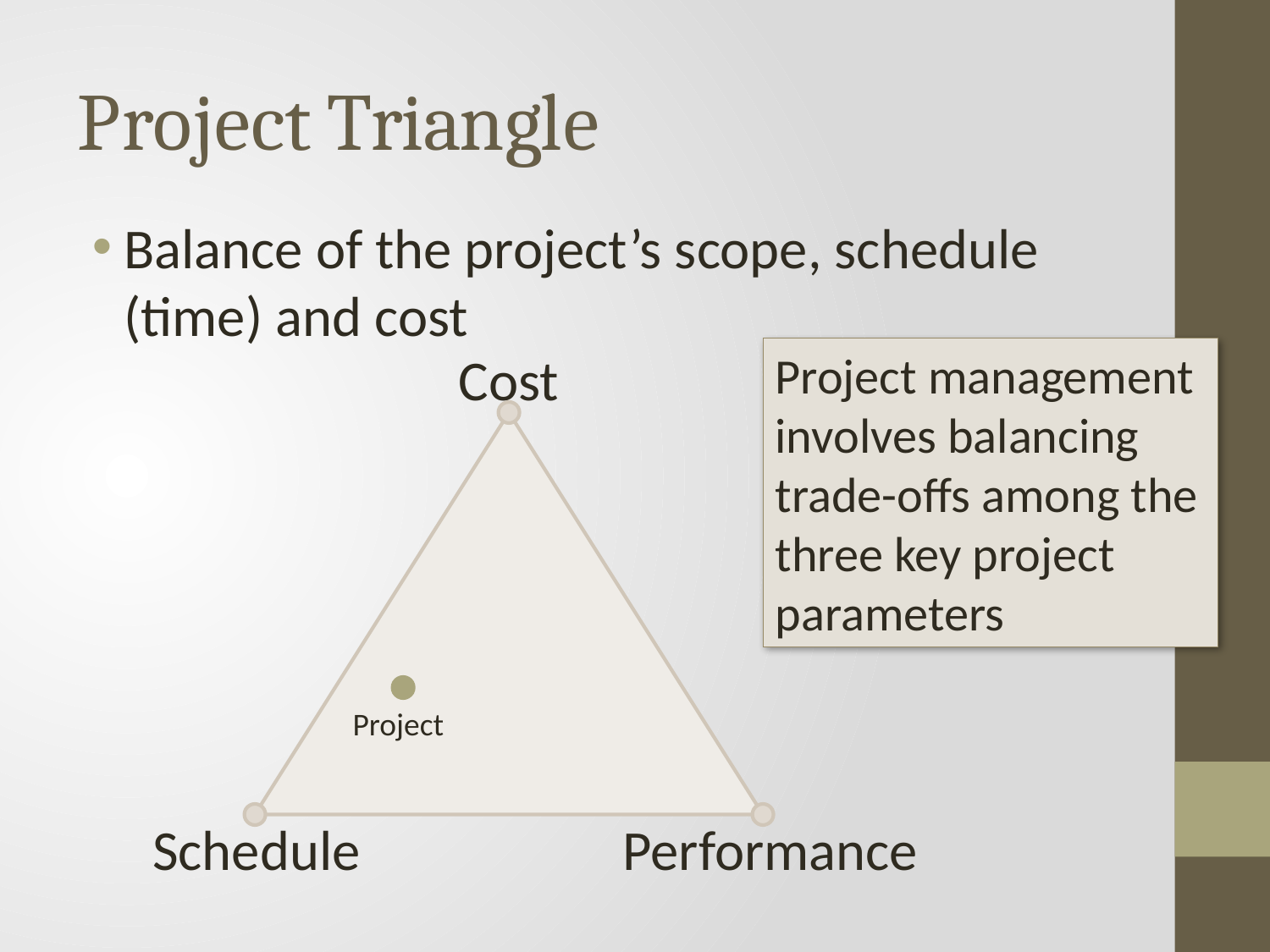

# Project Triangle
Balance of the project’s scope, schedule (time) and cost
Cost
Project management involves balancing trade-offs among the three key project parameters

Project

Schedule
Performance